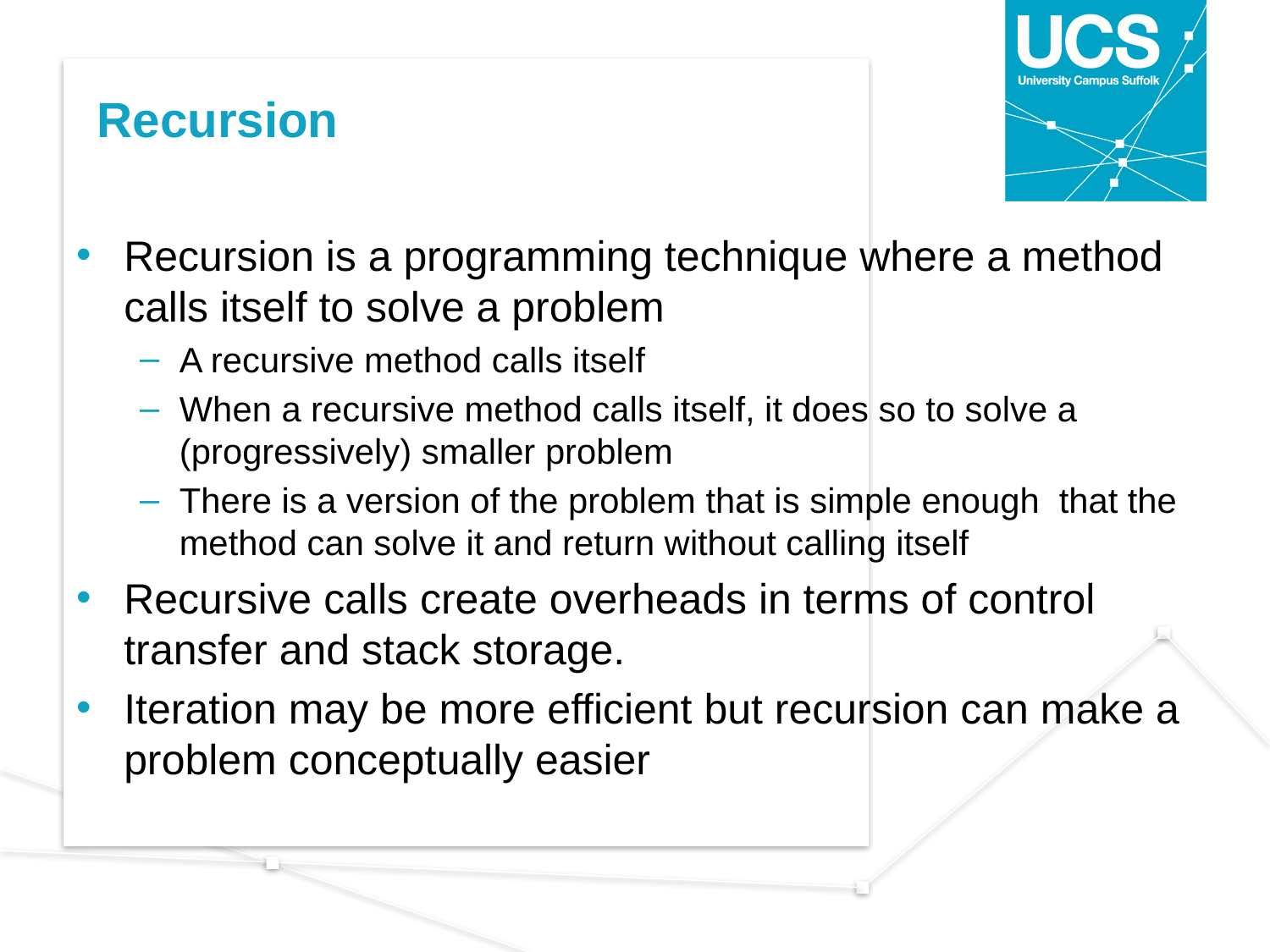

# Recursion
Recursion is a programming technique where a method calls itself to solve a problem
A recursive method calls itself
When a recursive method calls itself, it does so to solve a (progressively) smaller problem
There is a version of the problem that is simple enough  that the method can solve it and return without calling itself
Recursive calls create overheads in terms of control transfer and stack storage.
Iteration may be more efficient but recursion can make a problem conceptually easier